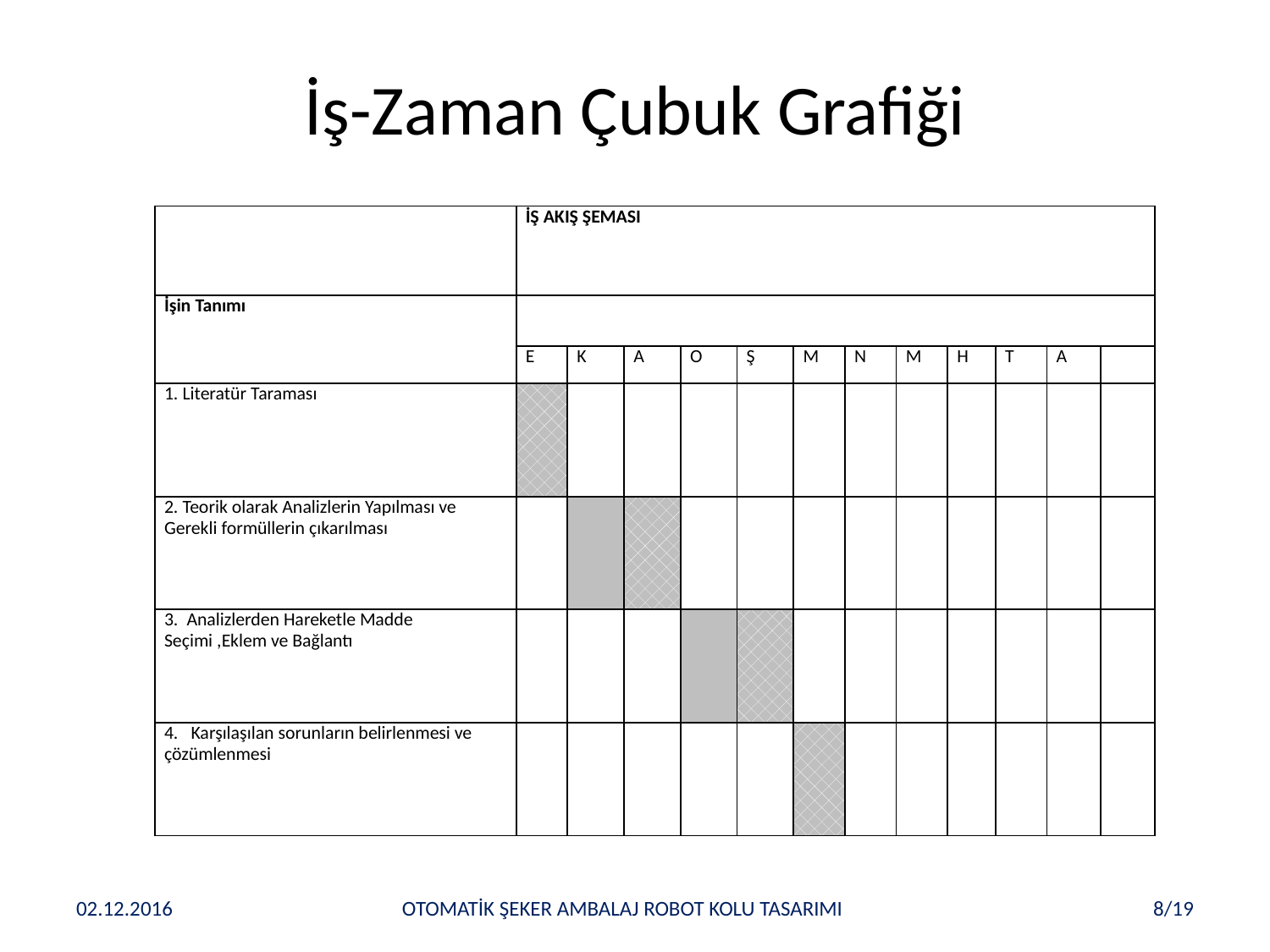

# İş-Zaman Çubuk Grafiği
|  | İŞ AKIŞ ŞEMASI |  |  |  |  |  |  |  |  |  |  |  |
| --- | --- | --- | --- | --- | --- | --- | --- | --- | --- | --- | --- | --- |
| İşin Tanımı |  |  |  |  |  |  |  |  |  |  |  |  |
|  | E | K | A | O | Ş | M | N | M | H | T | A |  |
| 1. Literatür Taraması |  |  |  |  |  |  |  |  |  |  |  |  |
| 2. Teorik olarak Analizlerin Yapılması ve Gerekli formüllerin çıkarılması |  |  |  |  |  |  |  |  |  |  |  |  |
| 3. Analizlerden Hareketle Madde Seçimi ,Eklem ve Bağlantı |  |  |  |  |  |  |  |  |  |  |  |  |
| 4. Karşılaşılan sorunların belirlenmesi ve çözümlenmesi |  |  |  |  |  |  |  |  |  |  |  |  |
02.12.2016
OTOMATİK ŞEKER AMBALAJ ROBOT KOLU TASARIMI
8/19